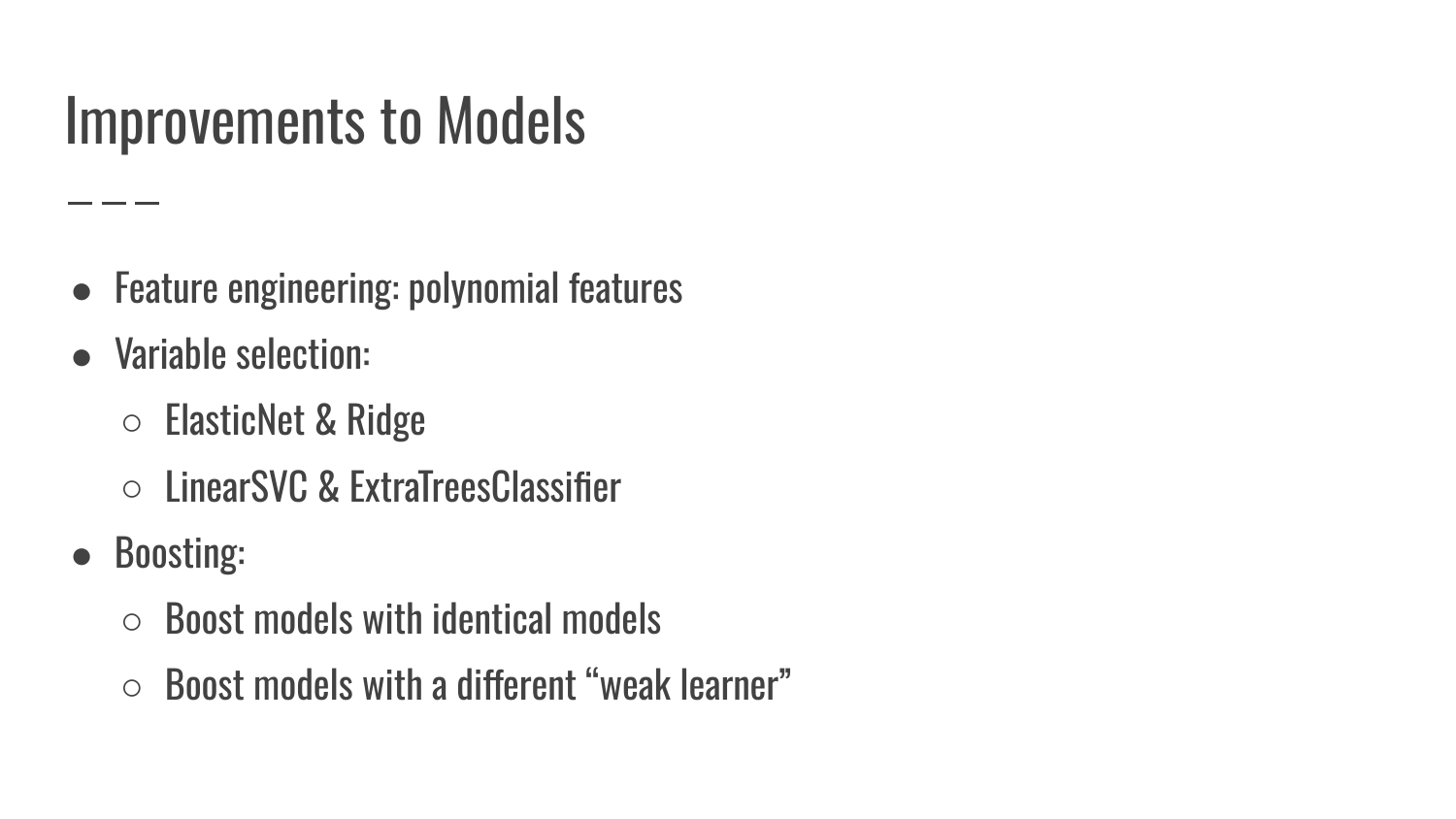

# Improvements to Models
Feature engineering: polynomial features
Variable selection:
ElasticNet & Ridge
LinearSVC & ExtraTreesClassifier
Boosting:
Boost models with identical models
Boost models with a different “weak learner”